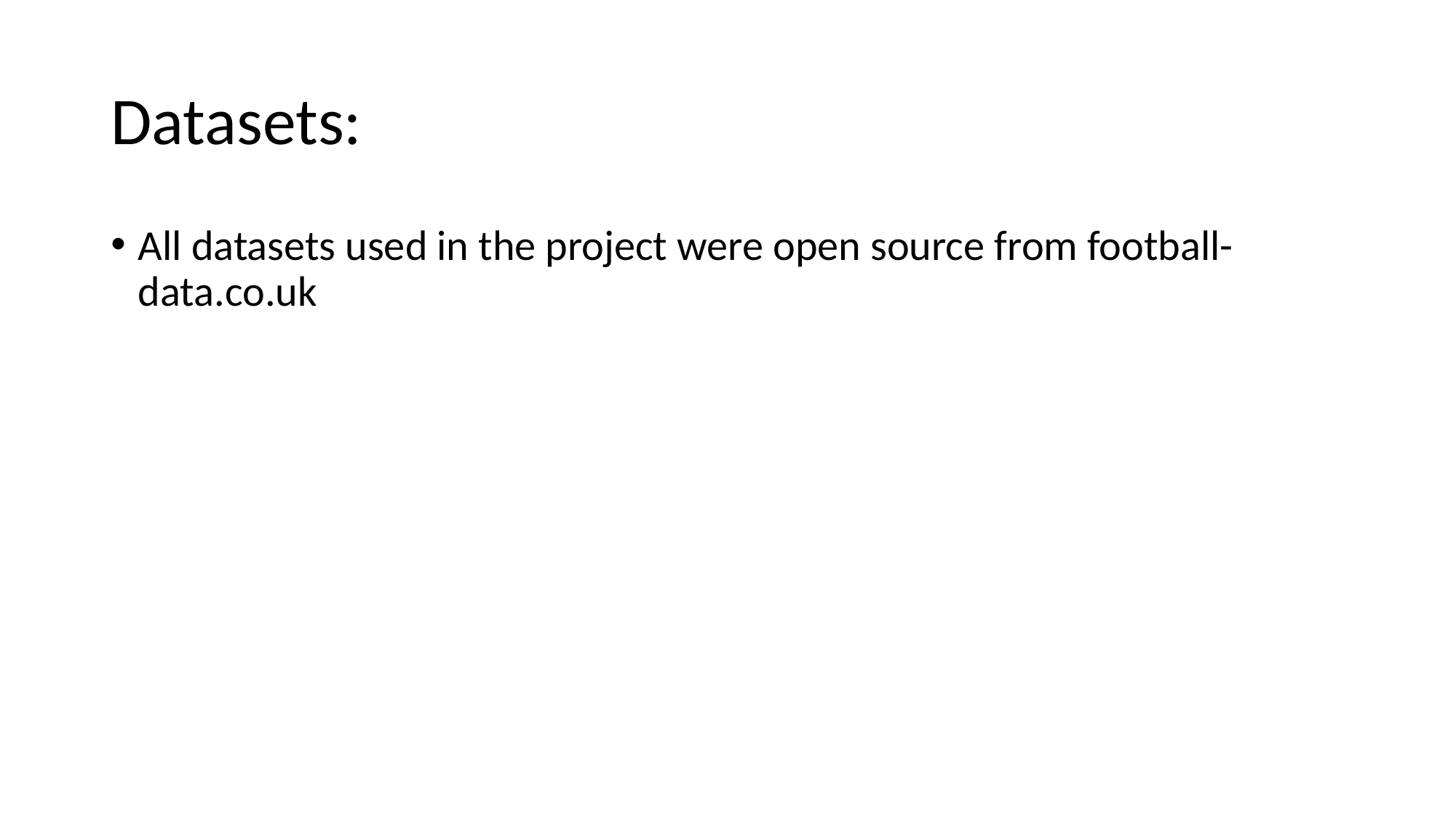

# Datasets:
All datasets used in the project were open source from football-data.co.uk